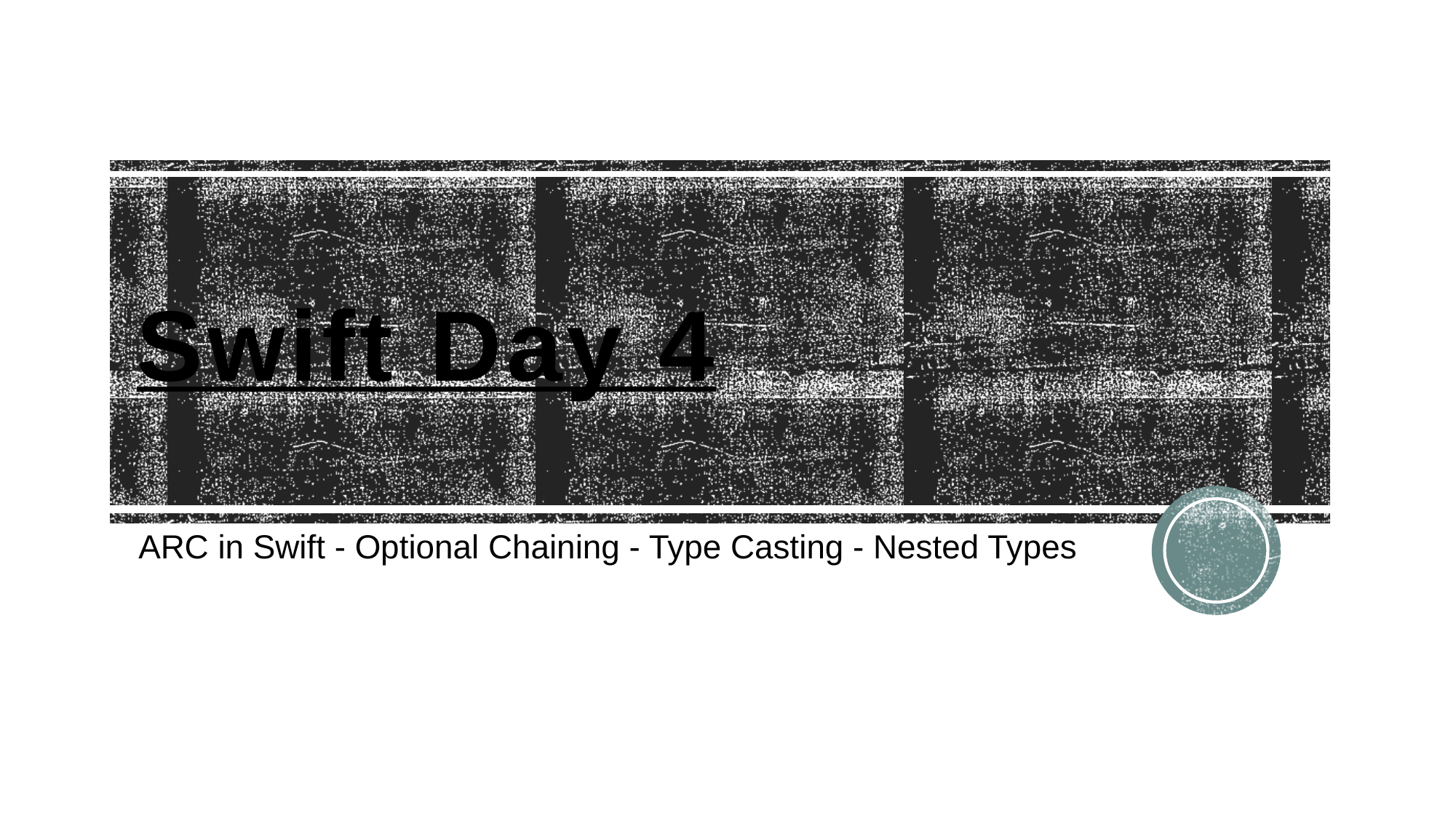

# Swift Day 4
ARC in Swift - Optional Chaining - Type Casting - Nested Types